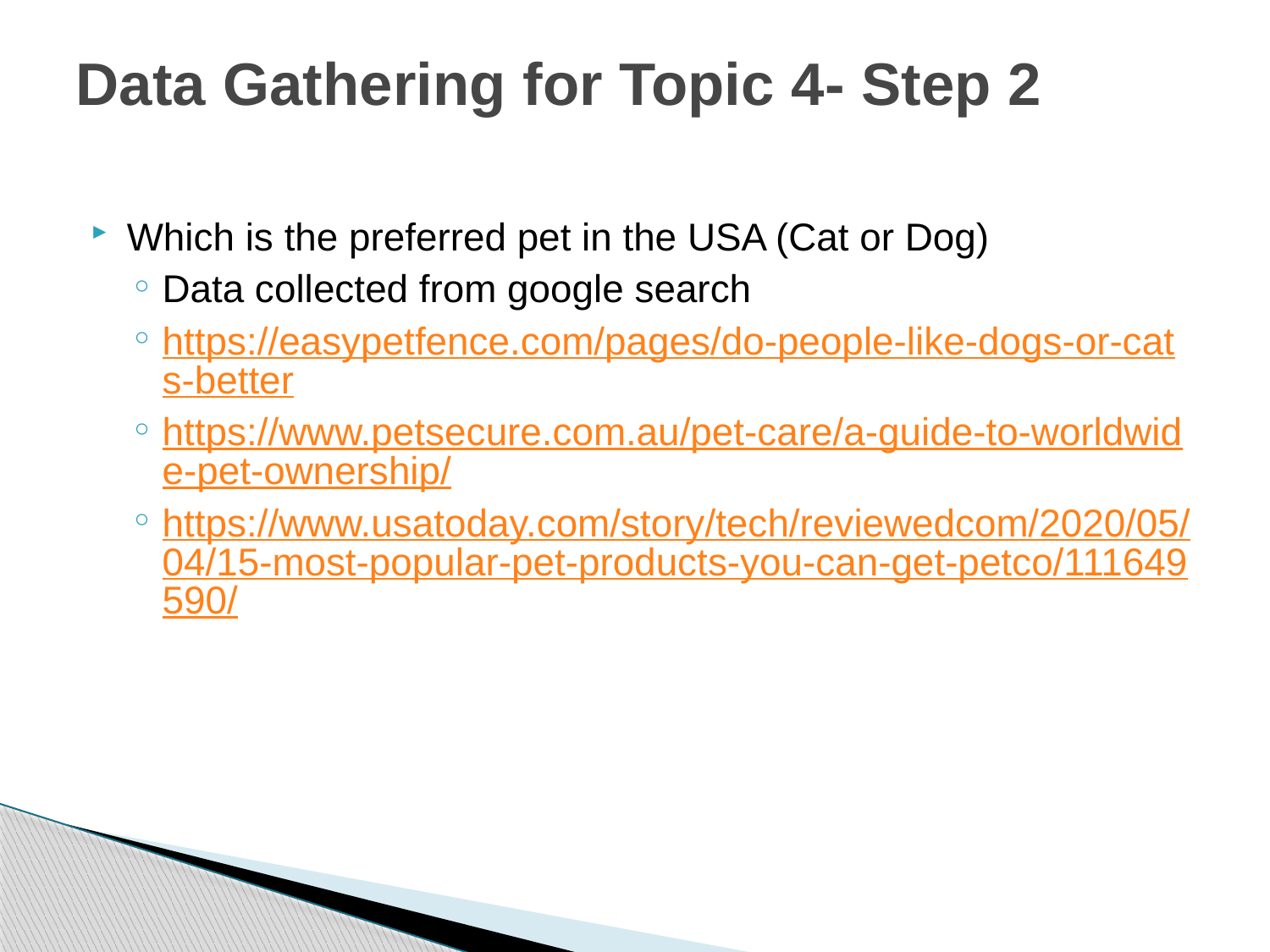

# Data Gathering for Topic 4- Step 2
Which is the preferred pet in the USA (Cat or Dog)
Data collected from google search
https://easypetfence.com/pages/do-people-like-dogs-or-cats-better
https://www.petsecure.com.au/pet-care/a-guide-to-worldwide-pet-ownership/
https://www.usatoday.com/story/tech/reviewedcom/2020/05/04/15-most-popular-pet-products-you-can-get-petco/111649590/